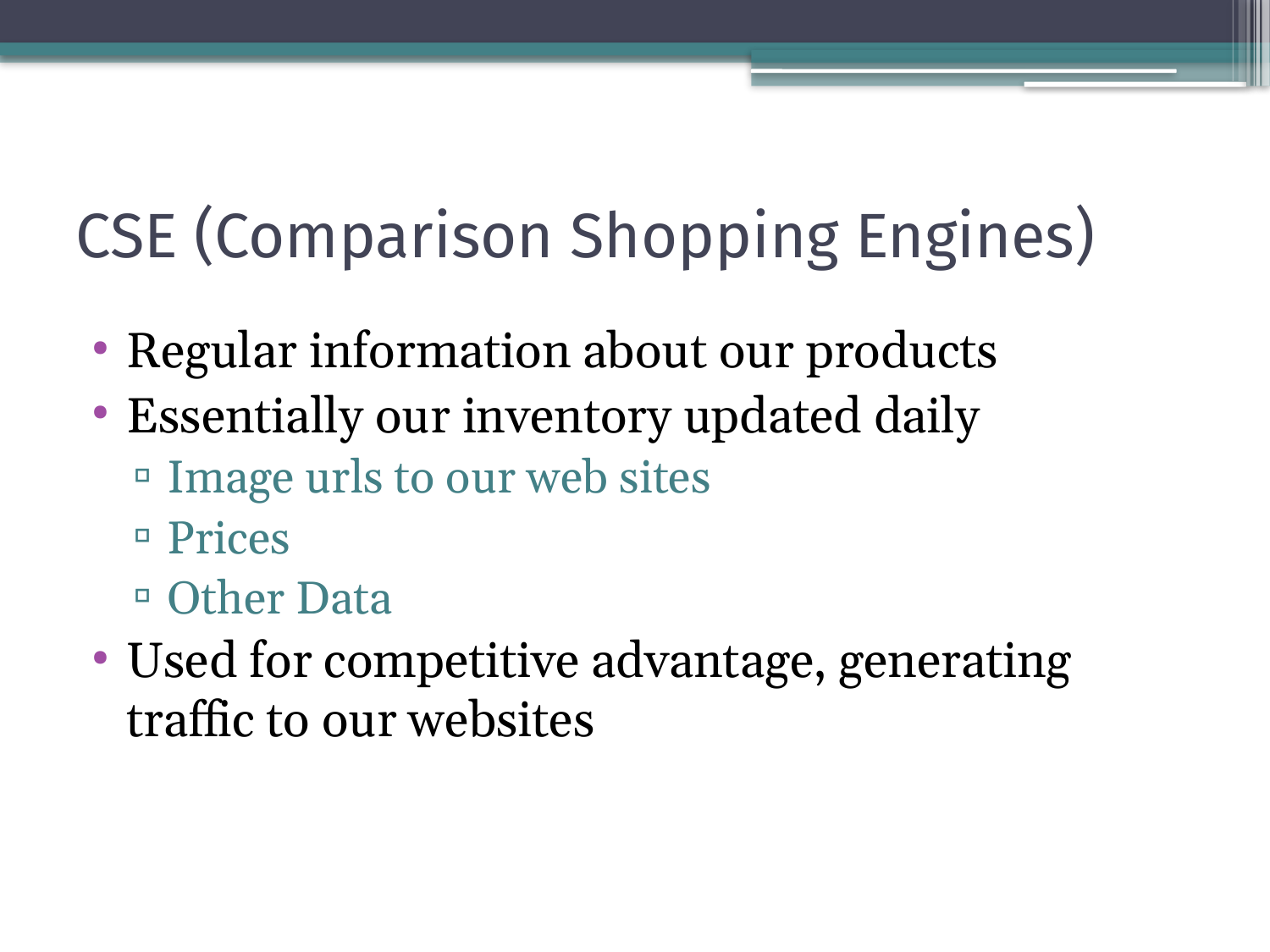

# CSE (Comparison Shopping Engines)
Regular information about our products
Essentially our inventory updated daily
Image urls to our web sites
Prices
Other Data
Used for competitive advantage, generating traffic to our websites